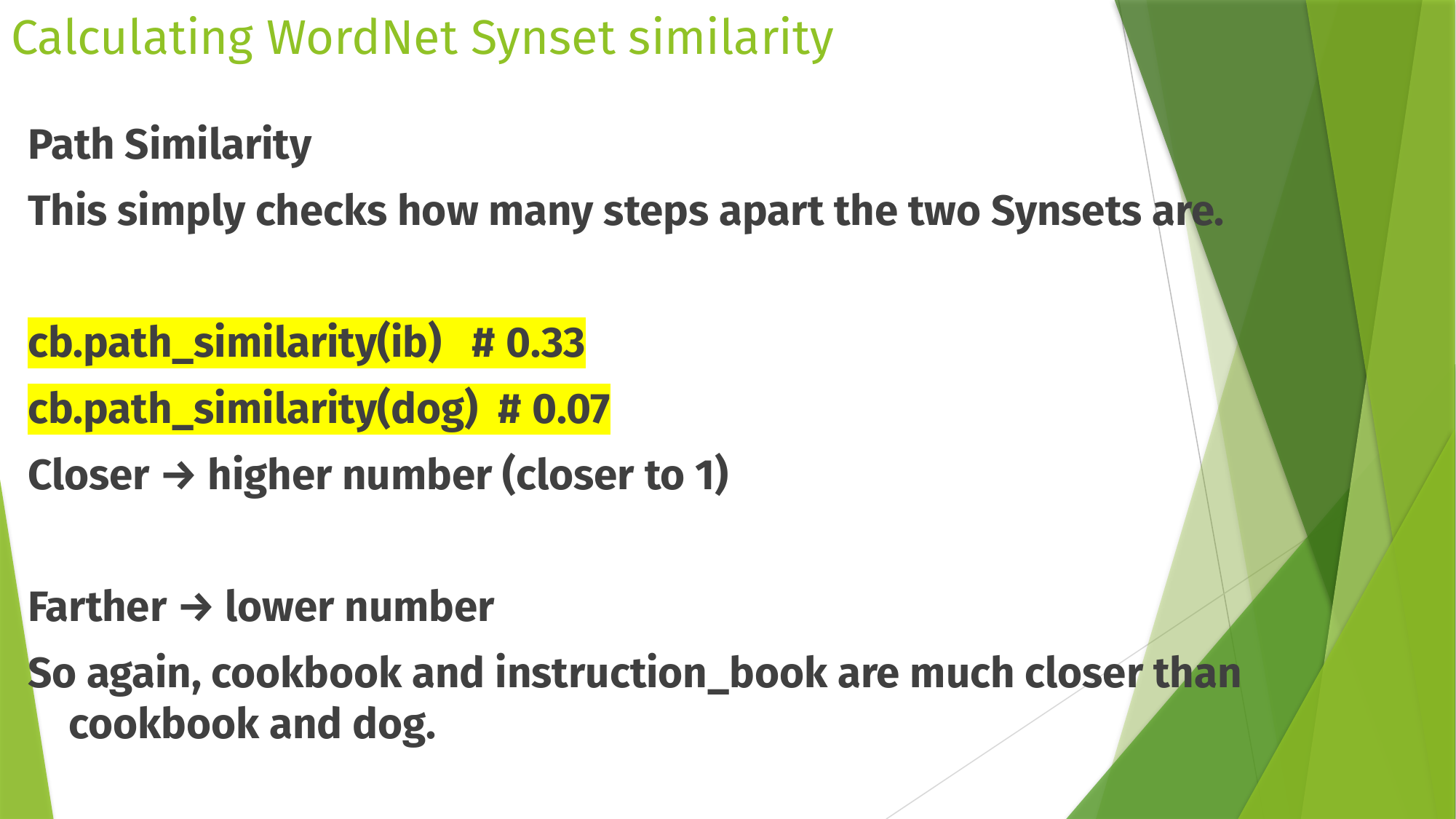

# Calculating WordNet Synset similarity
Path Similarity
This simply checks how many steps apart the two Synsets are.

cb.path_similarity(ib)   # 0.33
cb.path_similarity(dog)  # 0.07
Closer → higher number (closer to 1)

Farther → lower number
So again, cookbook and instruction_book are much closer than cookbook and dog.